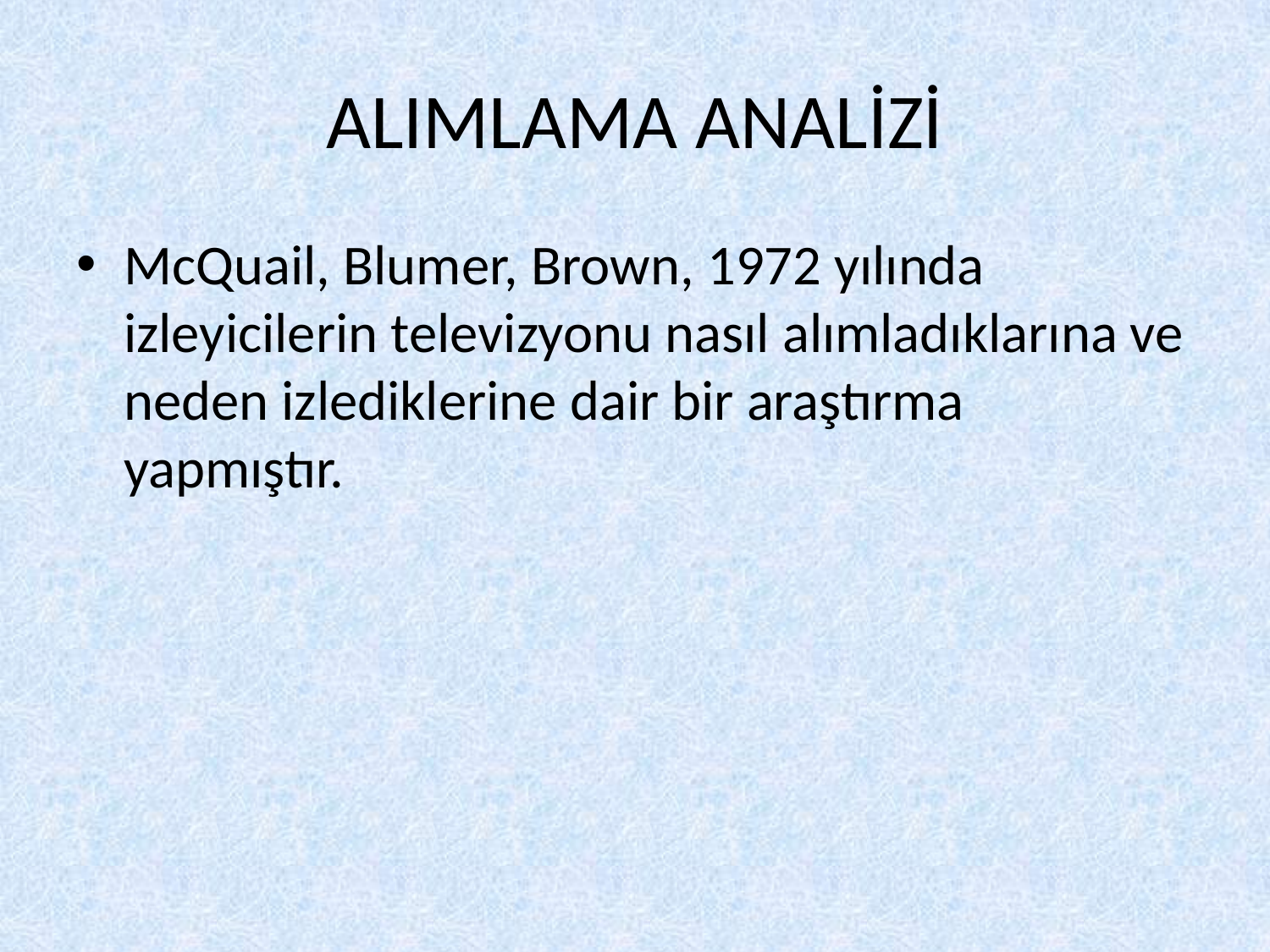

# ALIMLAMA ANALİZİ
McQuail, Blumer, Brown, 1972 yılında izleyicilerin televizyonu nasıl alımladıklarına ve neden izlediklerine dair bir araştırma yapmıştır.